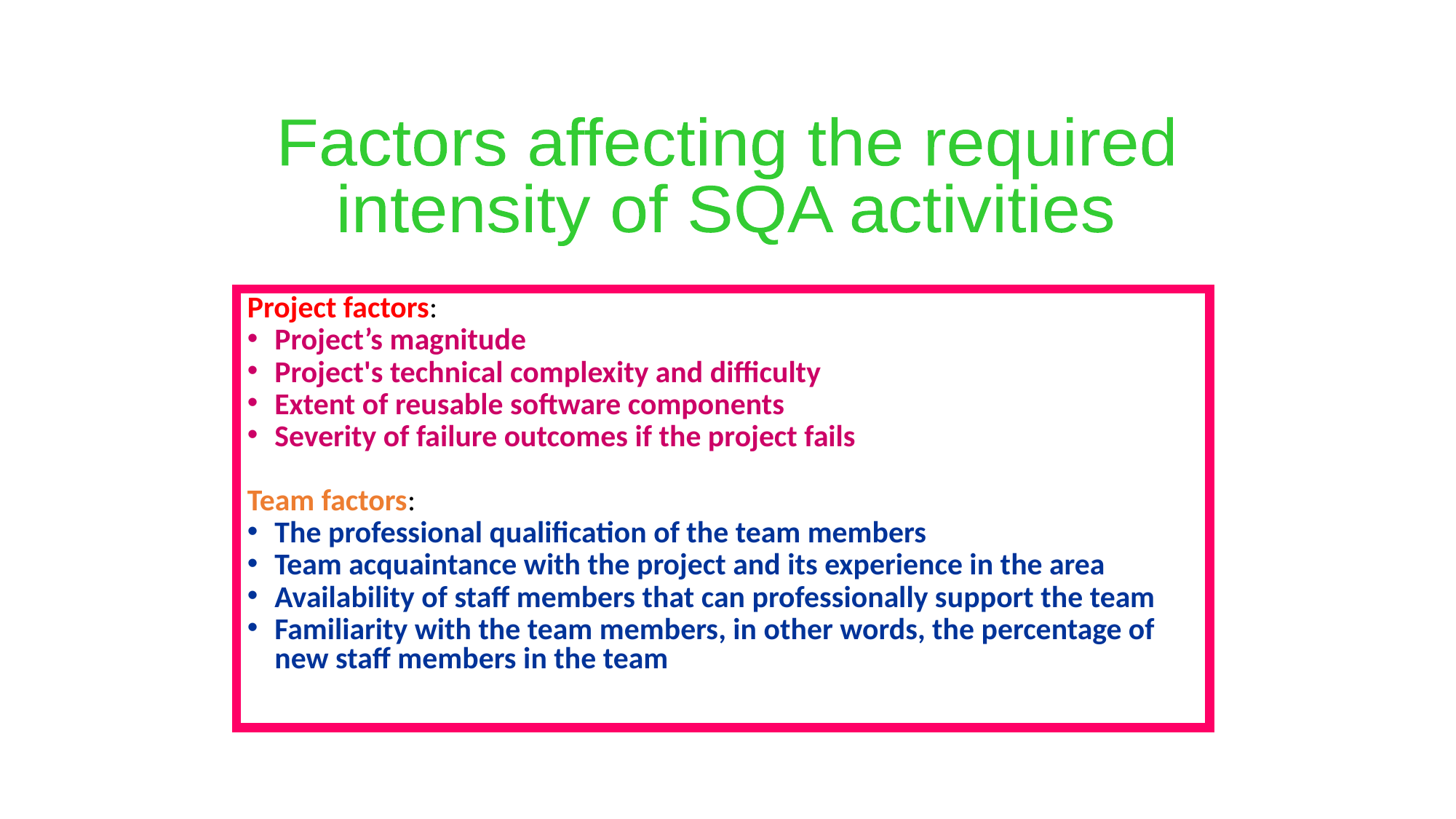

Factors affecting the required
intensity of SQA activities
Project factors:
Project’s magnitude
Project's technical complexity and difficulty
Extent of reusable software components
Severity of failure outcomes if the project fails

Team factors:
The professional qualification of the team members
Team acquaintance with the project and its experience in the area
Availability of staff members that can professionally support the team
Familiarity with the team members, in other words, the percentage of new staff members in the team